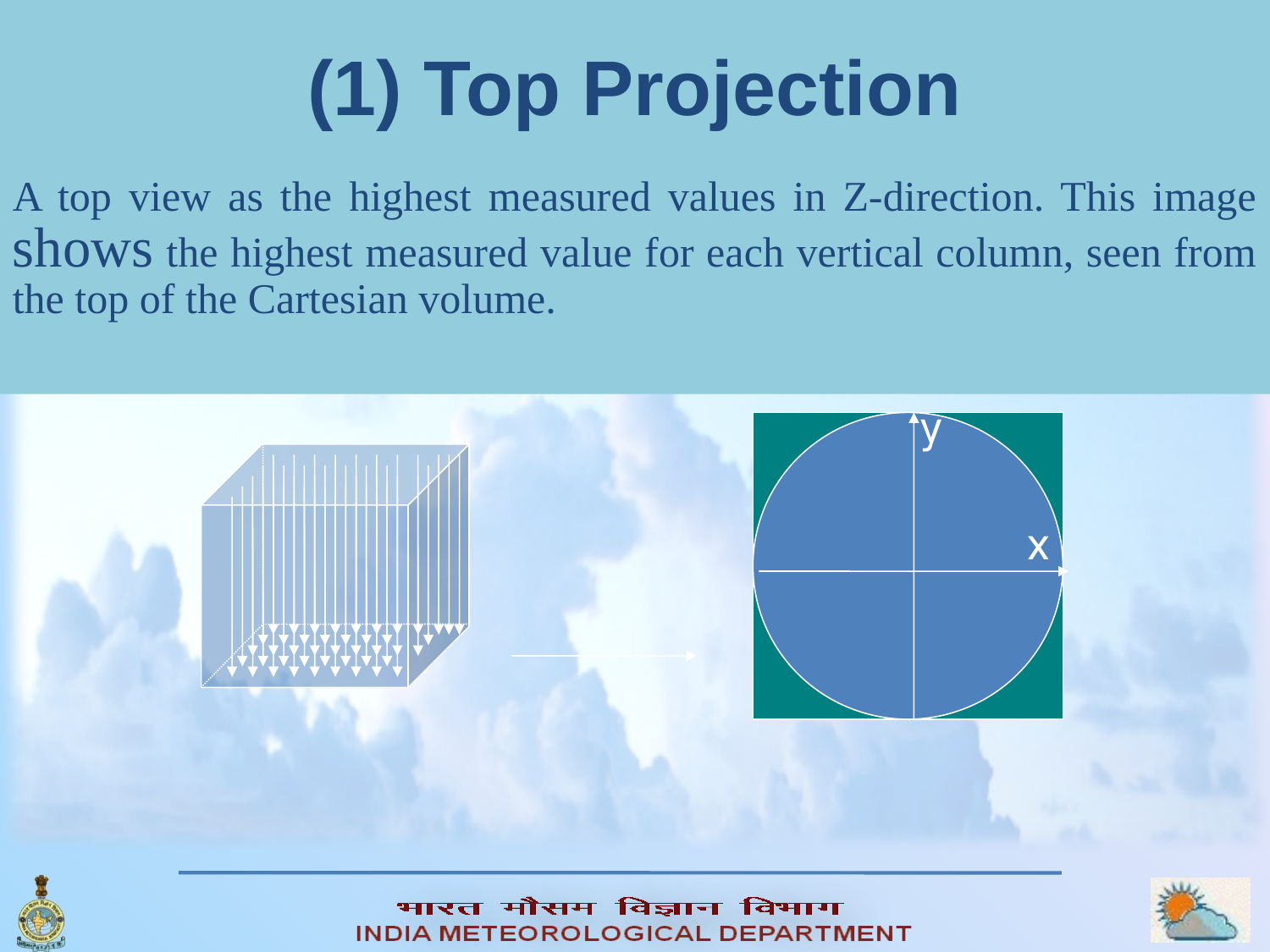

(1) Top Projection
A top view as the highest measured values in Z-direction. This image shows the highest measured value for each vertical column, seen from the top of the Cartesian volume.

y

x